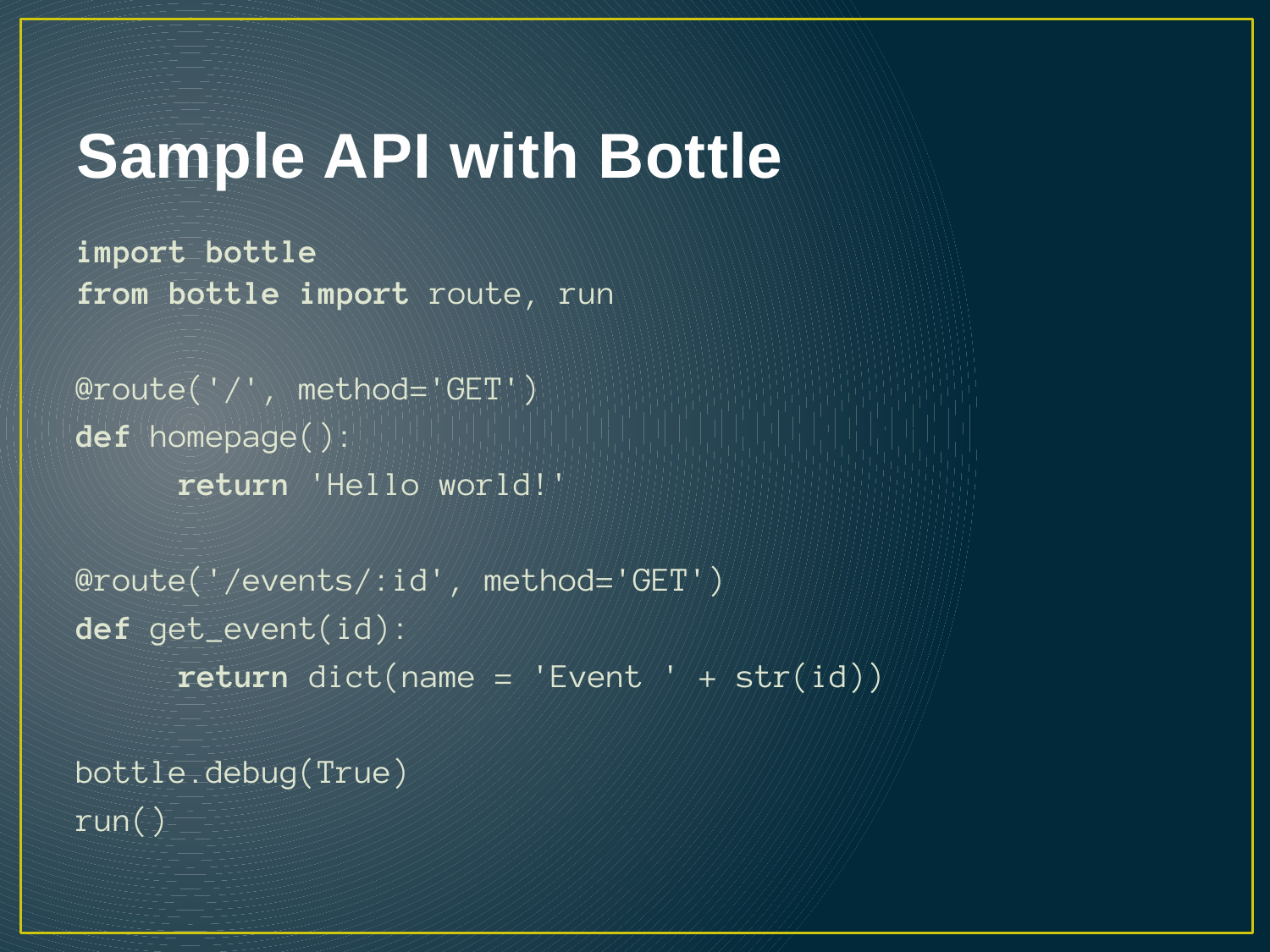

# Sample API with Bottle
import bottle
from bottle import route, run

@route('/', method='GET')
def homepage():
	return 'Hello world!'

@route('/events/:id', method='GET')
def get_event(id):
	return dict(name = 'Event ' + str(id))

bottle.debug(True)
run()